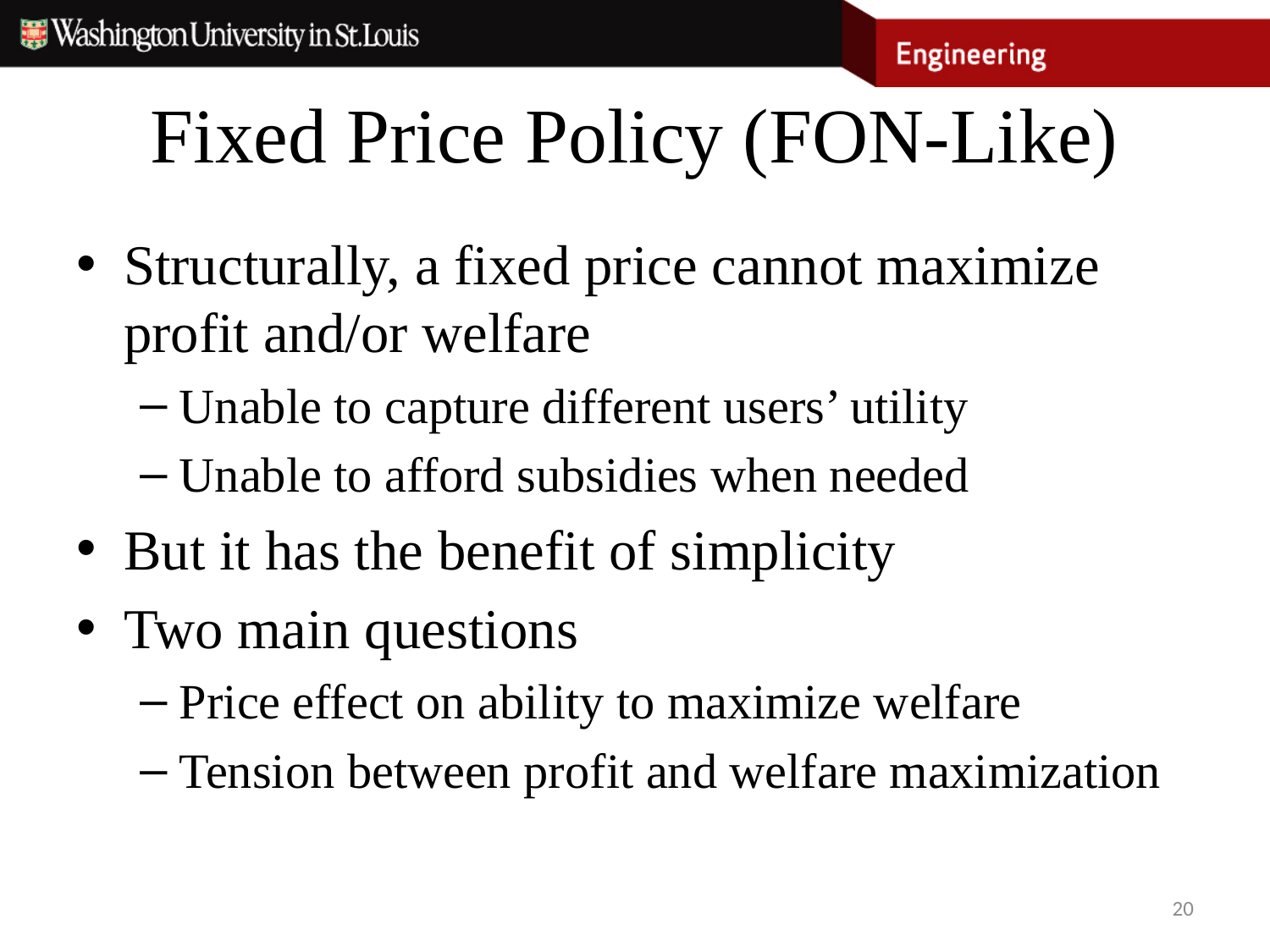

# Fixed Price Policy (FON-Like)
Structurally, a fixed price cannot maximize profit and/or welfare
Unable to capture different users’ utility
Unable to afford subsidies when needed
But it has the benefit of simplicity
Two main questions
Price effect on ability to maximize welfare
Tension between profit and welfare maximization
20